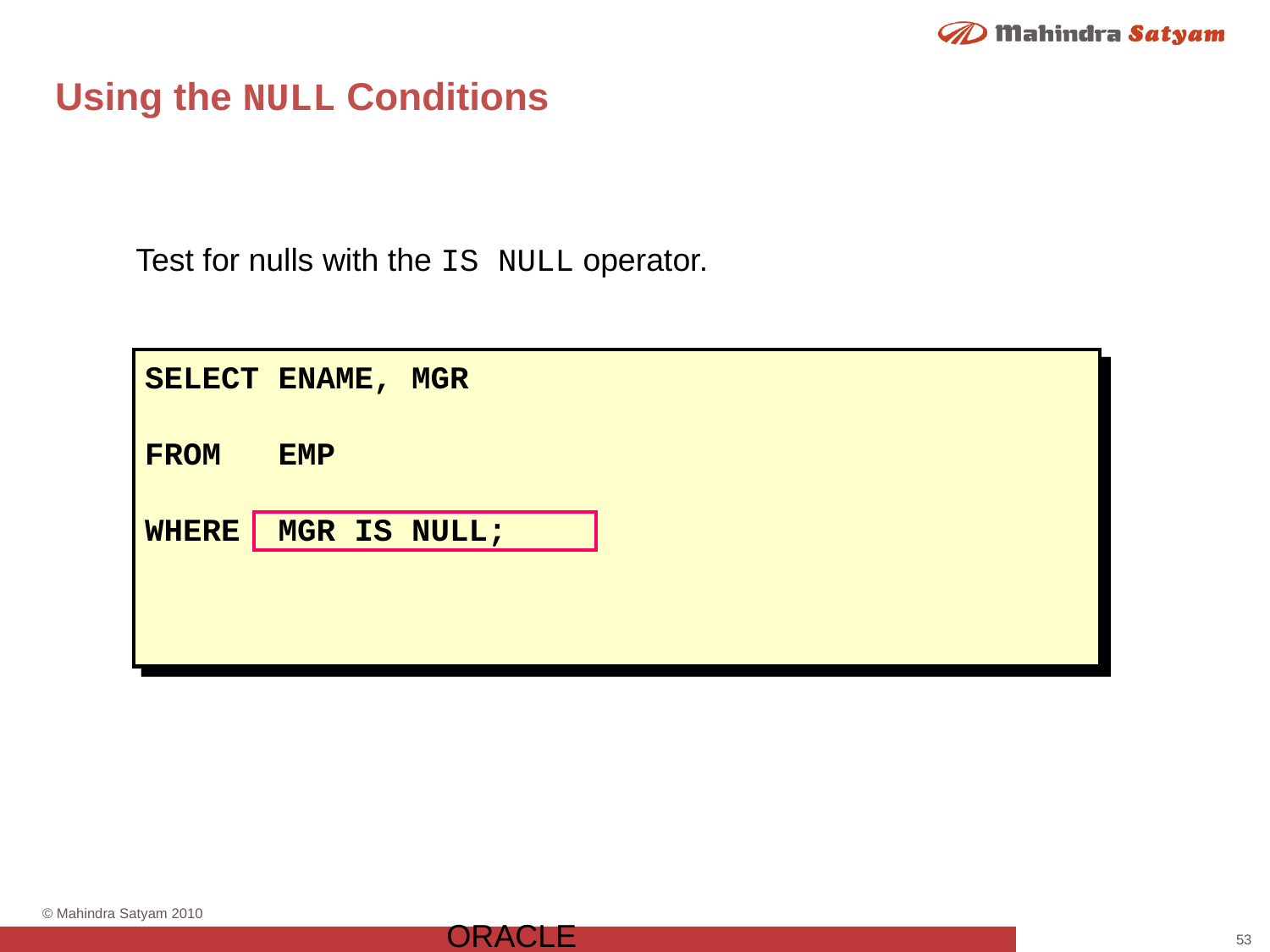

# Using the NULL Conditions
Test for nulls with the IS NULL operator.

SELECT ENAME, MGR

FROM   EMP

WHERE  MGR IS NULL;

ORACLE